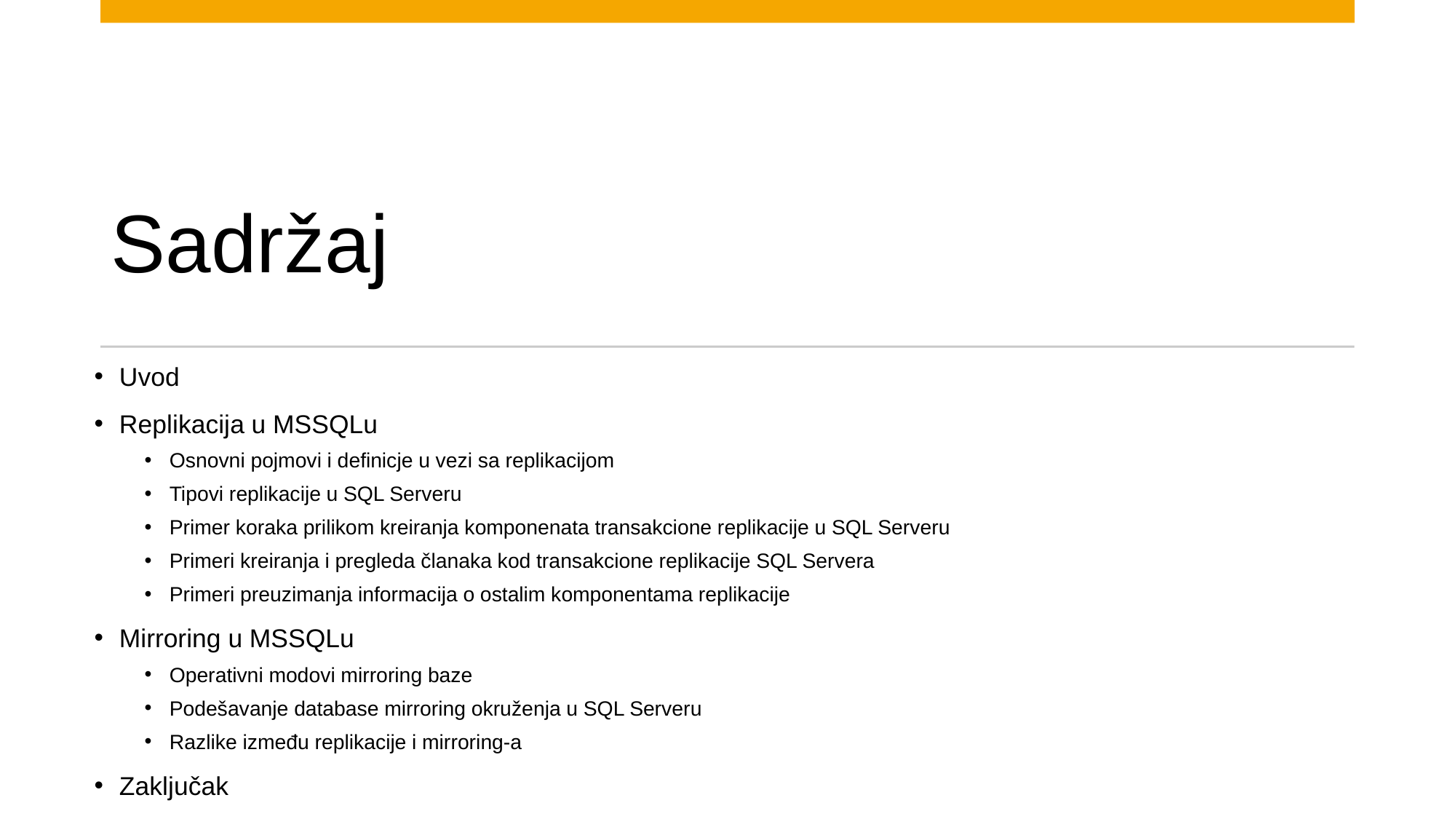

# Sadržaj

Uvod
Replikacija u MSSQLu
Osnovni pojmovi i definicje u vezi sa replikacijom
Tipovi replikacije u SQL Serveru
Primer koraka prilikom kreiranja komponenata transakcione replikacije u SQL Serveru
Primeri kreiranja i pregleda članaka kod transakcione replikacije SQL Servera
Primeri preuzimanja informacija o ostalim komponentama replikacije
Mirroring u MSSQLu
Operativni modovi mirroring baze
Podešavanje database mirroring okruženja u SQL Serveru
Razlike između replikacije i mirroring-a
Zaključak